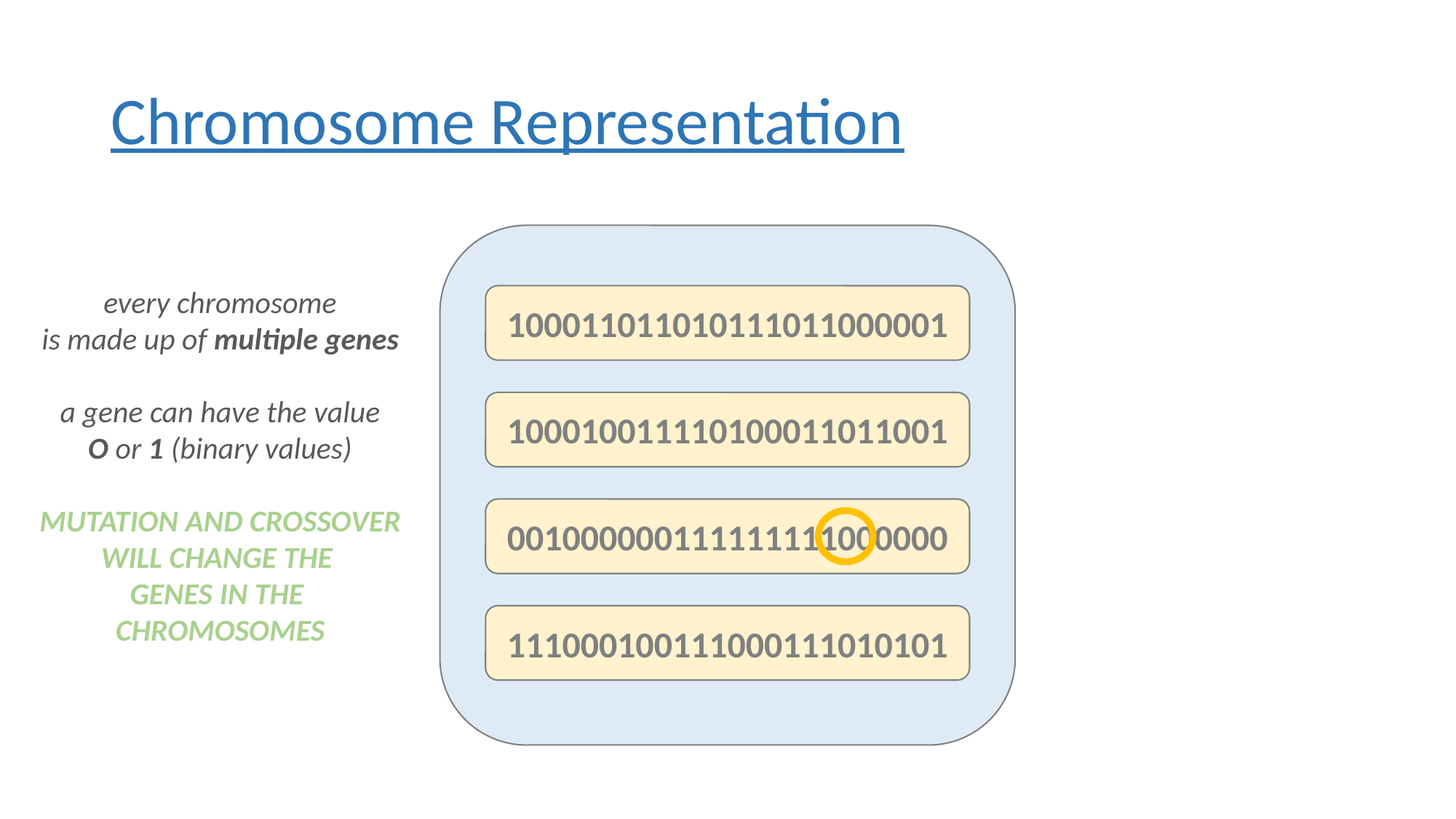

# Chromosome Representation

every chromosome
is made up of multiple genes

a gene can have the value
O or 1 (binary values)

MUTATION AND CROSSOVER
WILL CHANGE THE
GENES IN THE
CHROMOSOMES
100011011010111011000001
100010011110100011011001
001000000111111111000000

111000100111000111010101